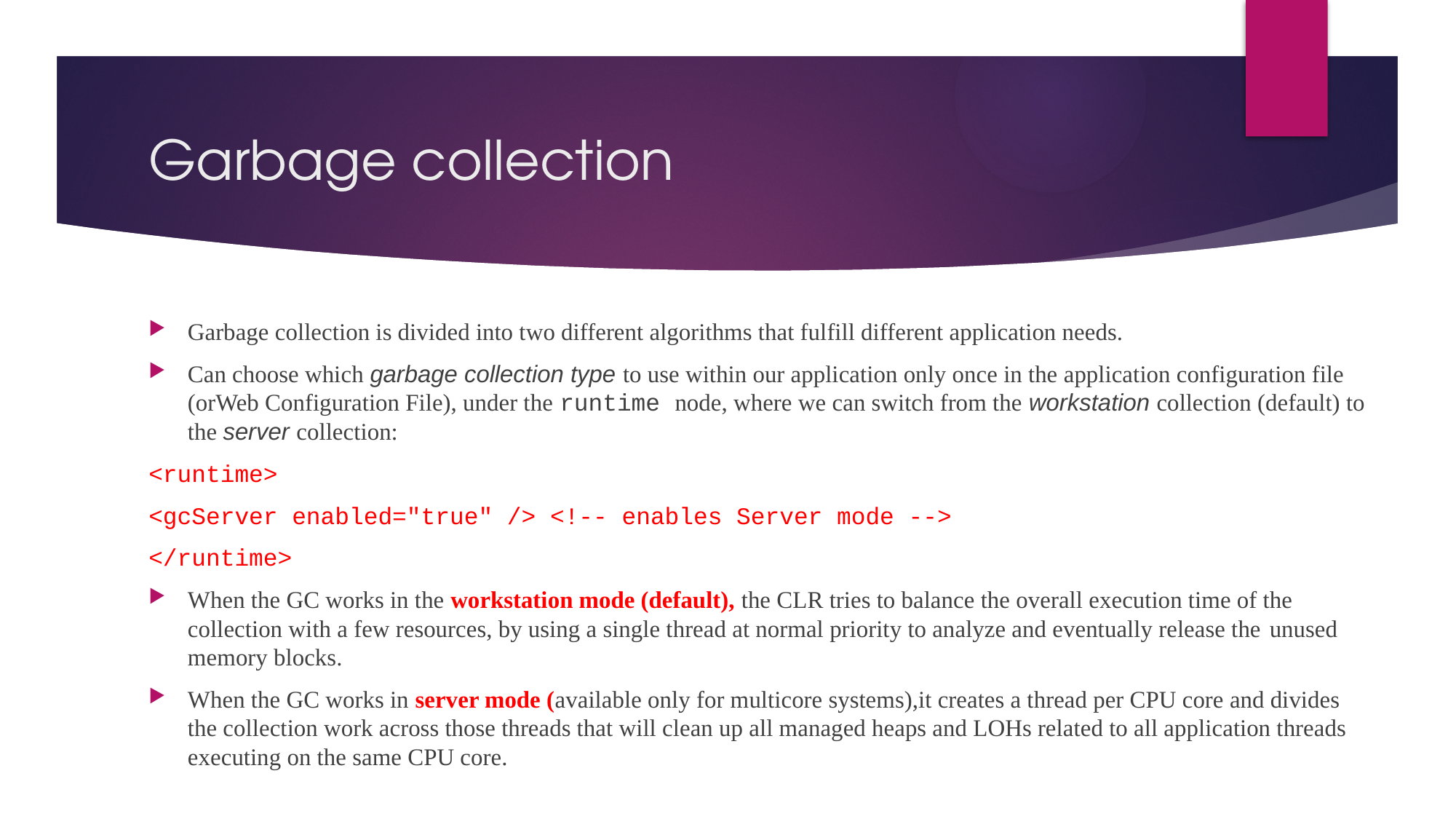

# Garbage collection
Garbage collection is divided into two different algorithms that fulfill different application needs.
Can choose which garbage collection type to use within our application only once in the application configuration file (orWeb Configuration File), under the runtime node, where we can switch from the workstation collection (default) to the server collection:
<runtime>
<gcServer enabled="true" /> <!-- enables Server mode -->
</runtime>
When the GC works in the workstation mode (default), the CLR tries to balance the overall execution time of the collection with a few resources, by using a single thread at normal priority to analyze and eventually release the unused memory blocks.
When the GC works in server mode (available only for multicore systems),it creates a thread per CPU core and divides the collection work across those threads that will clean up all managed heaps and LOHs related to all application threads executing on the same CPU core.